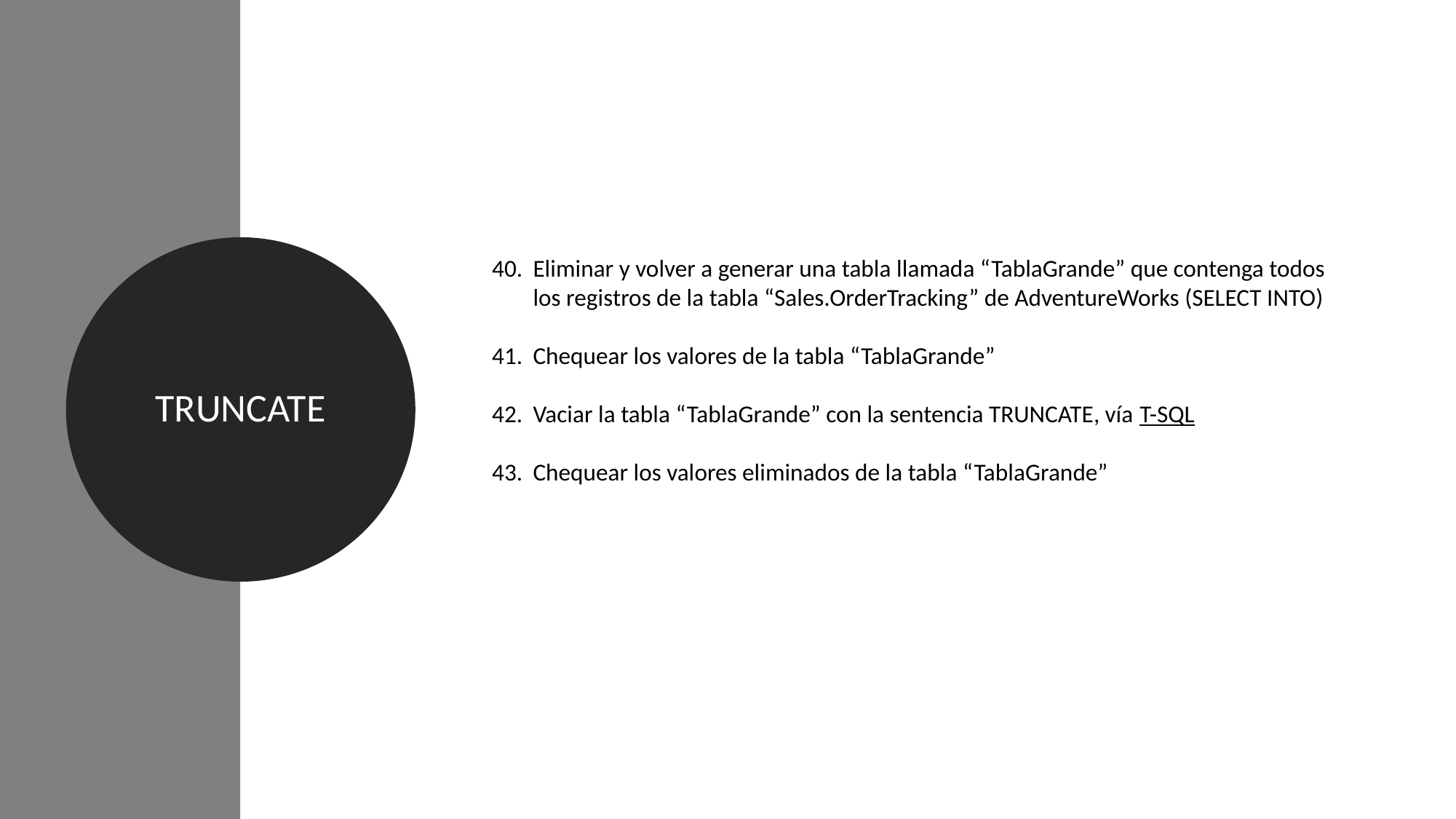

TRUNCATE
Eliminar y volver a generar una tabla llamada “TablaGrande” que contenga todos los registros de la tabla “Sales.OrderTracking” de AdventureWorks (SELECT INTO)

Chequear los valores de la tabla “TablaGrande”

Vaciar la tabla “TablaGrande” con la sentencia TRUNCATE, vía T-SQL

Chequear los valores eliminados de la tabla “TablaGrande”